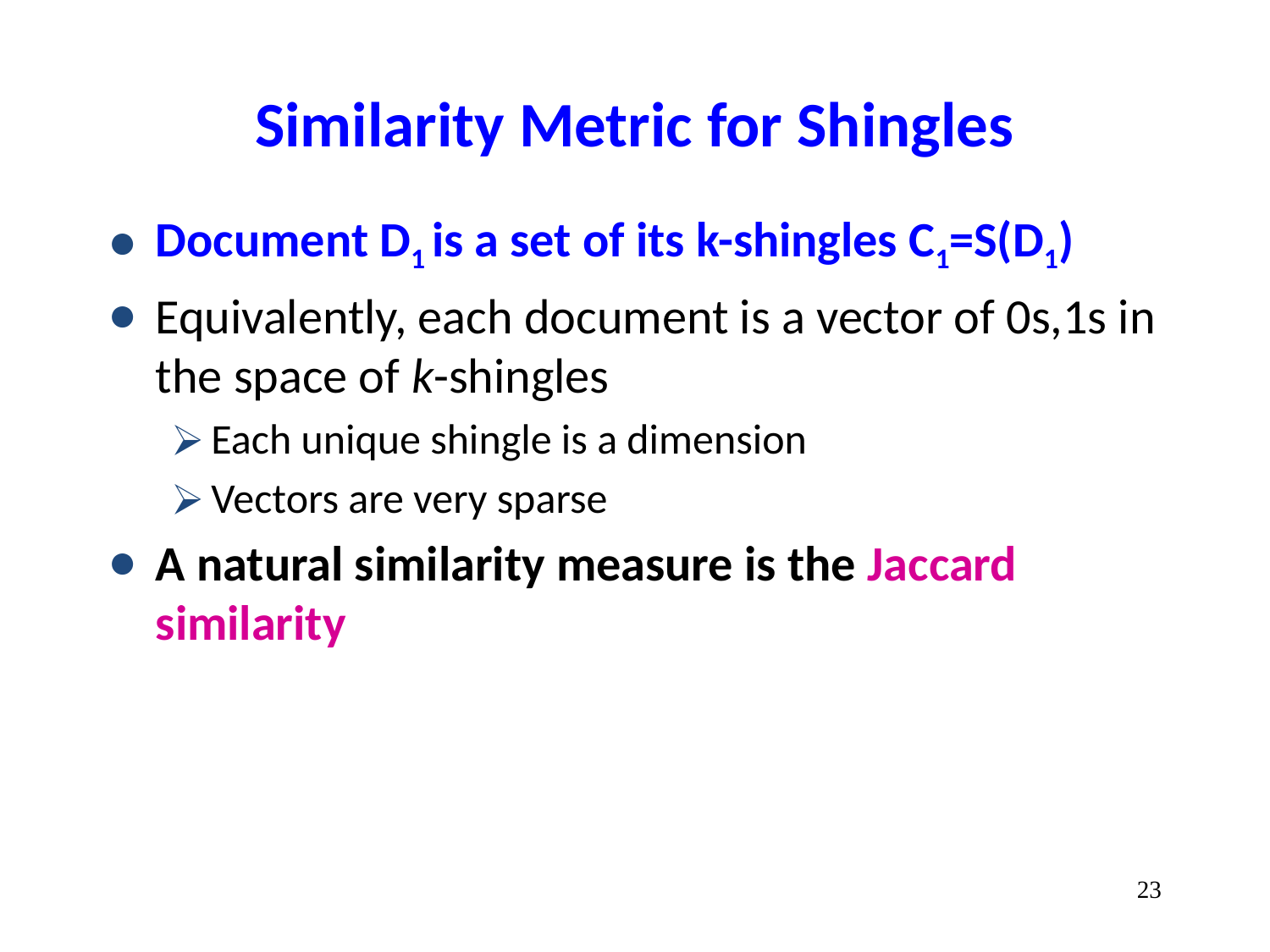

# Similarity Metric for Shingles
Document D1 is a set of its k-shingles C1=S(D1)
Equivalently, each document is a vector of 0s,1s in the space of k-shingles
Each unique shingle is a dimension
Vectors are very sparse
A natural similarity measure is the Jaccard similarity

23